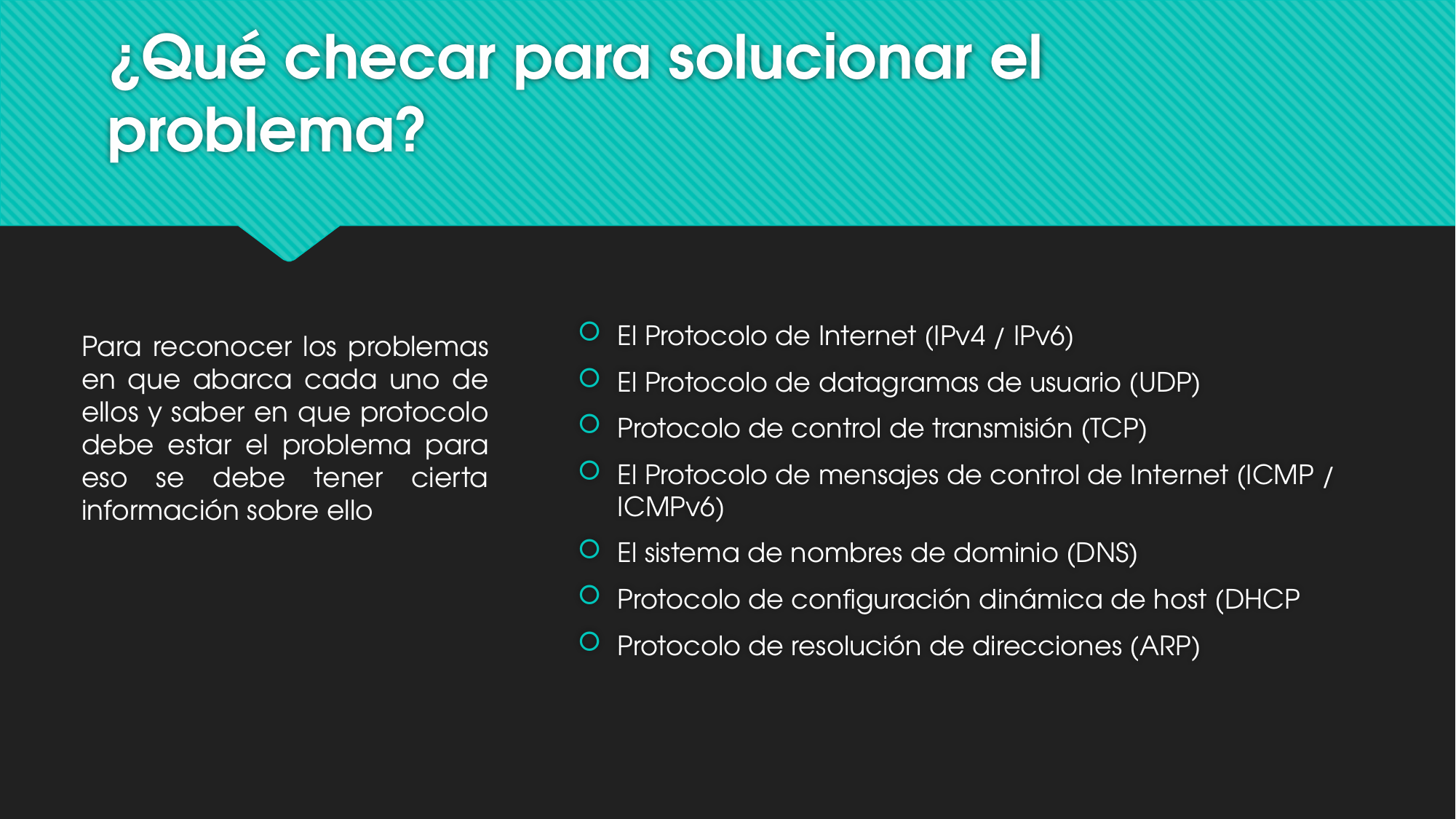

# ¿Qué checar para solucionar el problema?

El Protocolo de Internet (IPv4 / IPv6)
El Protocolo de datagramas de usuario (UDP)
Protocolo de control de transmisión (TCP)
El Protocolo de mensajes de control de Internet (ICMP / ICMPv6)
El sistema de nombres de dominio (DNS)
Protocolo de configuración dinámica de host (DHCP
Protocolo de resolución de direcciones (ARP)
Para reconocer los problemas en que abarca cada uno de ellos y saber en que protocolo debe estar el problema para eso se debe tener cierta información sobre ello